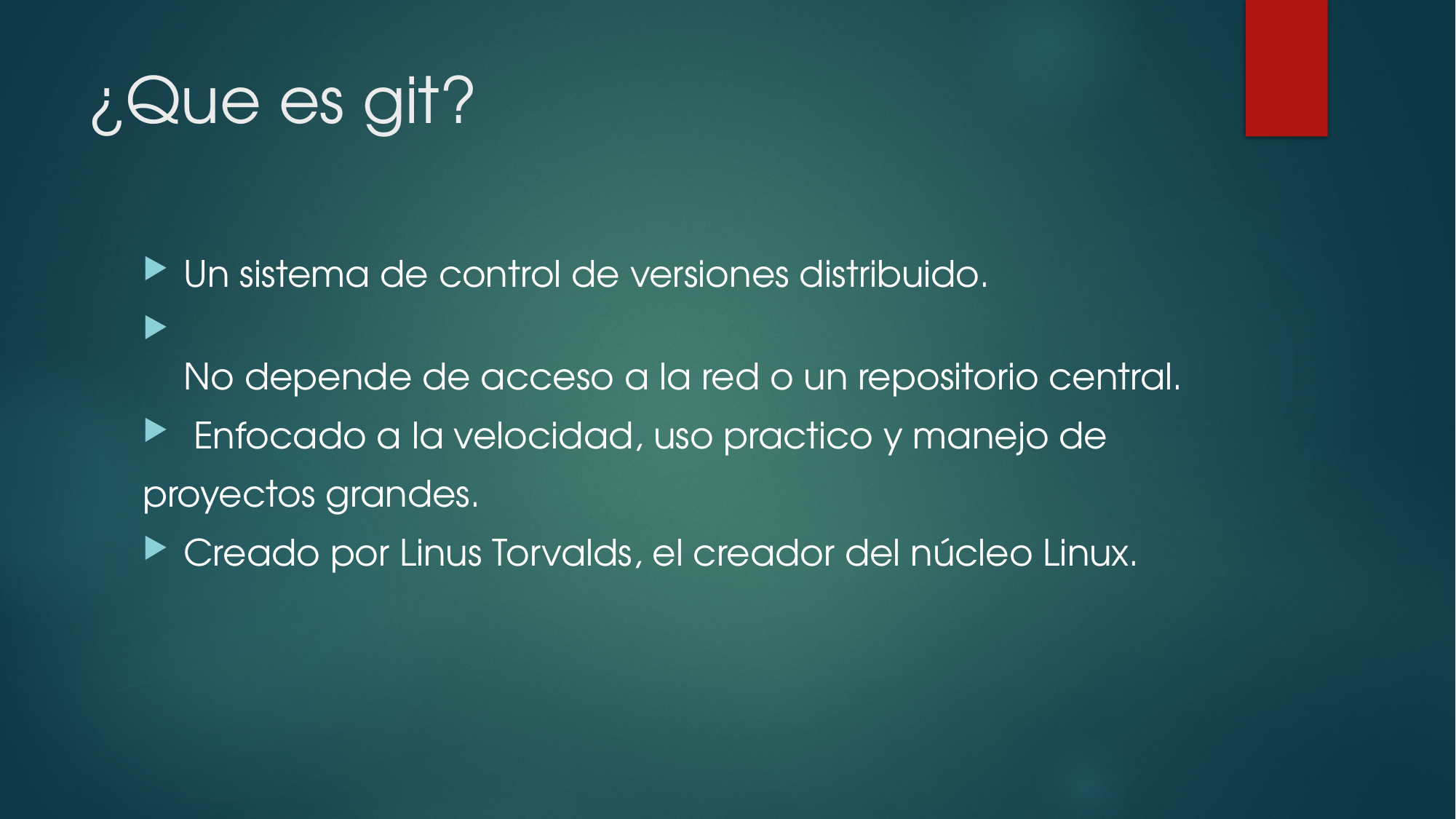

# ¿Que es git?
Un sistema de control de versiones distribuido.
 No depende de acceso a la red o un repositorio central.
 Enfocado a la velocidad, uso practico y manejo de
proyectos grandes.
Creado por Linus Torvalds, el creador del núcleo Linux.